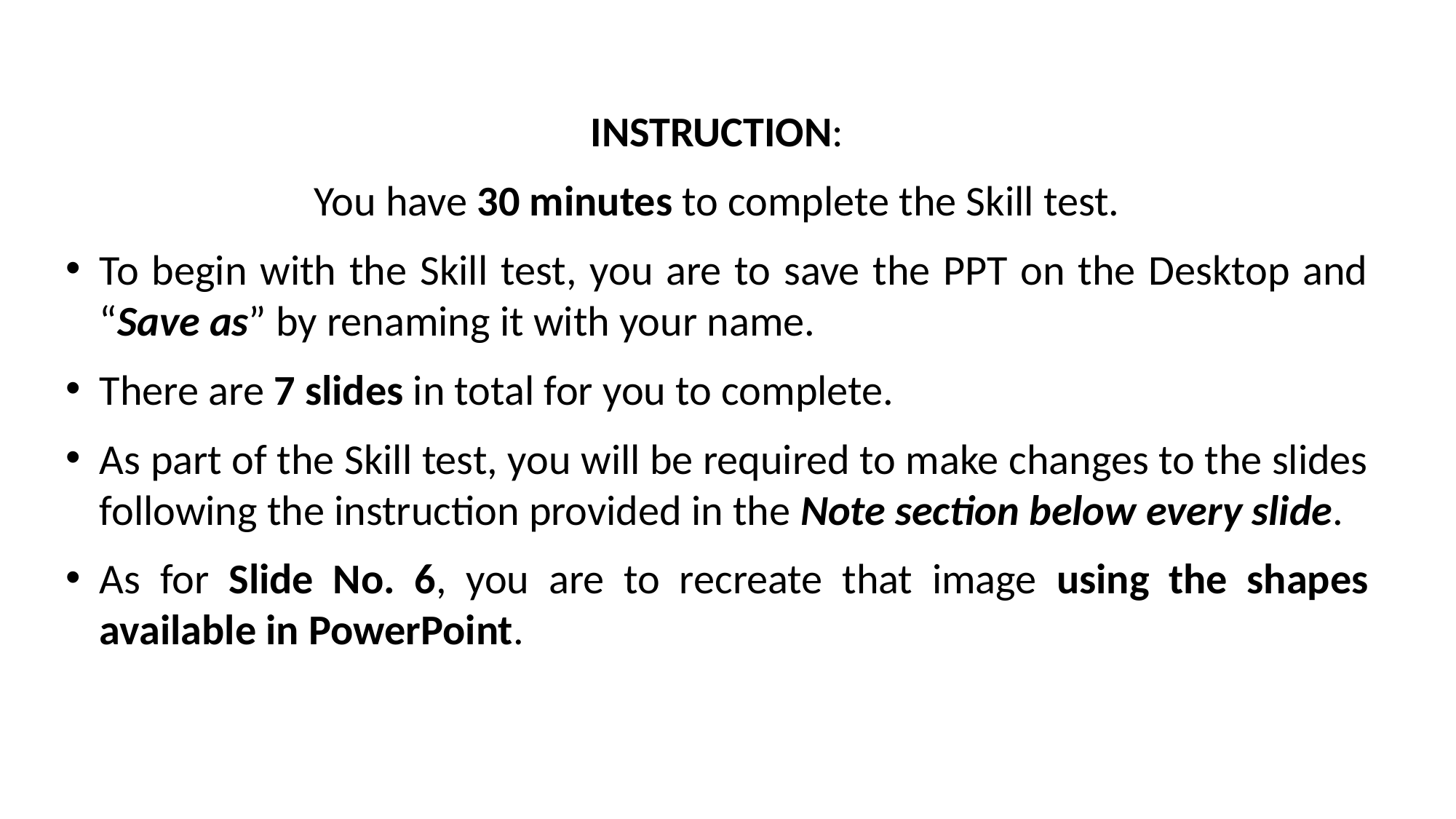

INSTRUCTION:
You have 30 minutes to complete the Skill test.
To begin with the Skill test, you are to save the PPT on the Desktop and “Save as” by renaming it with your name.
There are 7 slides in total for you to complete.
As part of the Skill test, you will be required to make changes to the slides following the instruction provided in the Note section below every slide.
As for Slide No. 6, you are to recreate that image using the shapes available in PowerPoint.